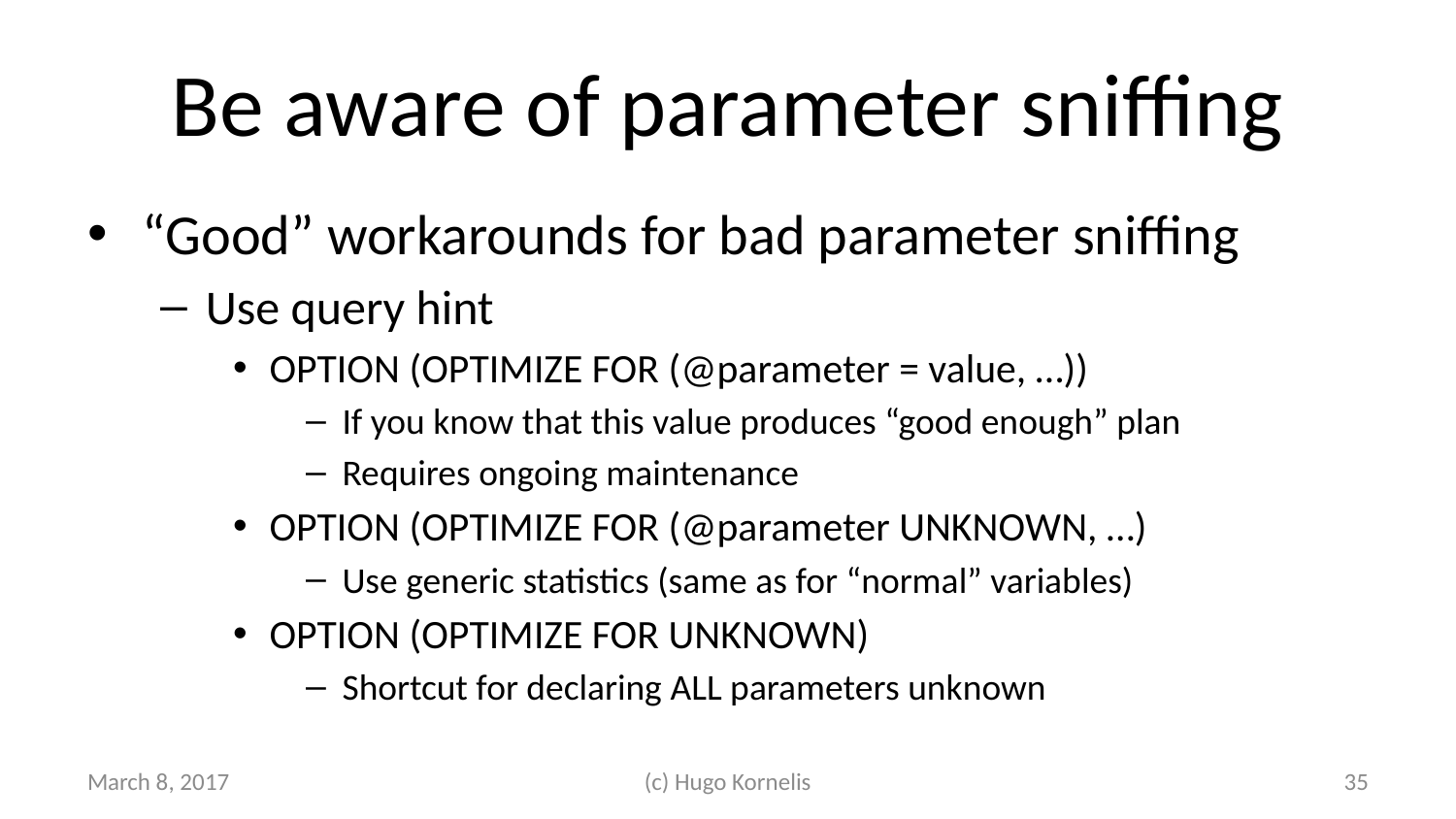

# Be aware of parameter sniffing
“Good” workarounds for bad parameter sniffing
Use query hint
OPTION (OPTIMIZE FOR (@parameter = value, …))
If you know that this value produces “good enough” plan
Requires ongoing maintenance
OPTION (OPTIMIZE FOR (@parameter UNKNOWN, …)
Use generic statistics (same as for “normal” variables)
OPTION (OPTIMIZE FOR UNKNOWN)
Shortcut for declaring ALL parameters unknown
March 8, 2017
(c) Hugo Kornelis
35